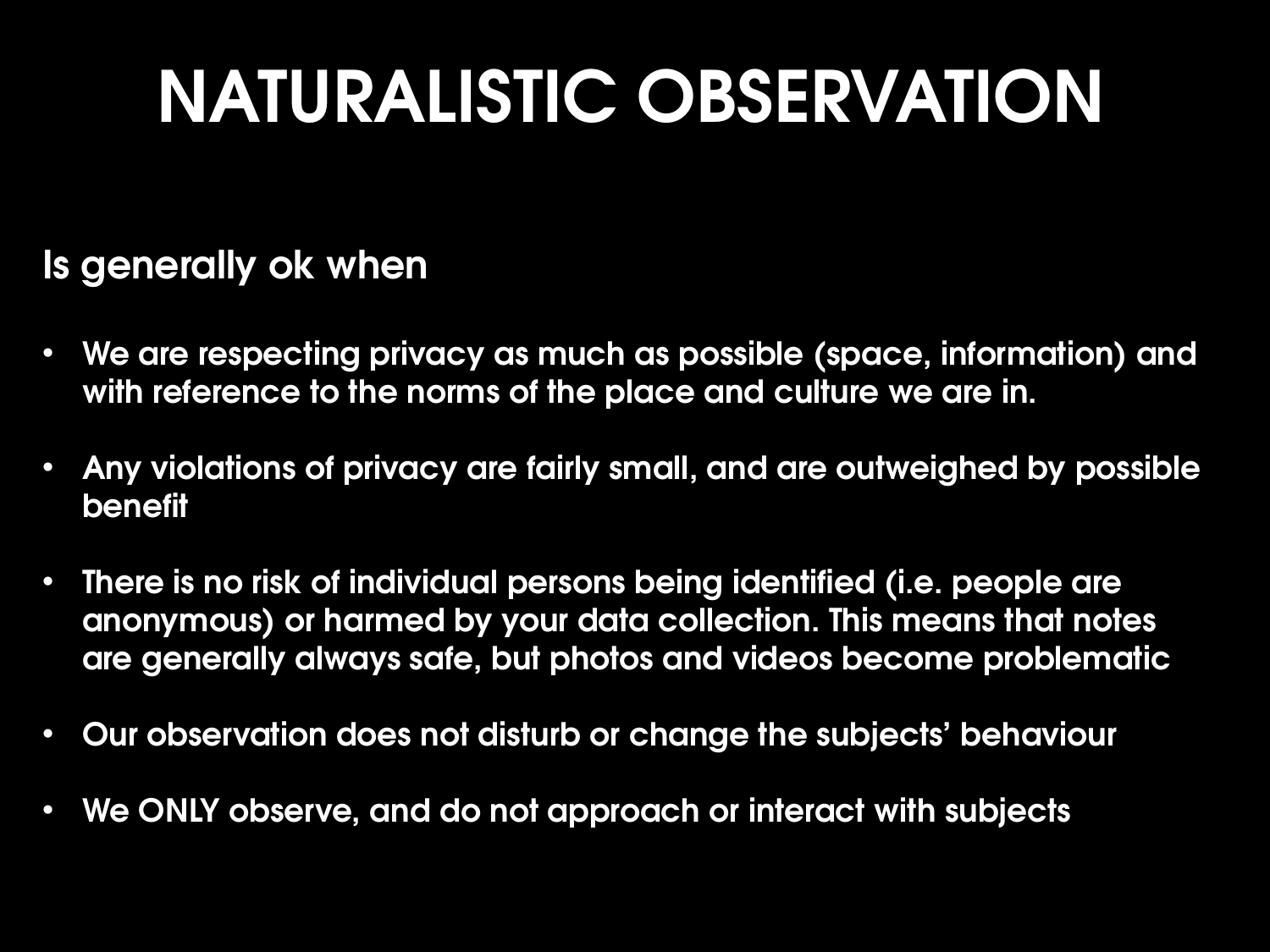

# Naturalistic observation
Is generally ok when

We are respecting privacy as much as possible (space, information) and with reference to the norms of the place and culture we are in.

Any violations of privacy are fairly small, and are outweighed by possible benefit

There is no risk of individual persons being identified (i.e. people are anonymous) or harmed by your data collection. This means that notes are generally always safe, but photos and videos become problematic

Our observation does not disturb or change the subjects’ behaviour

We ONLY observe, and do not approach or interact with subjects